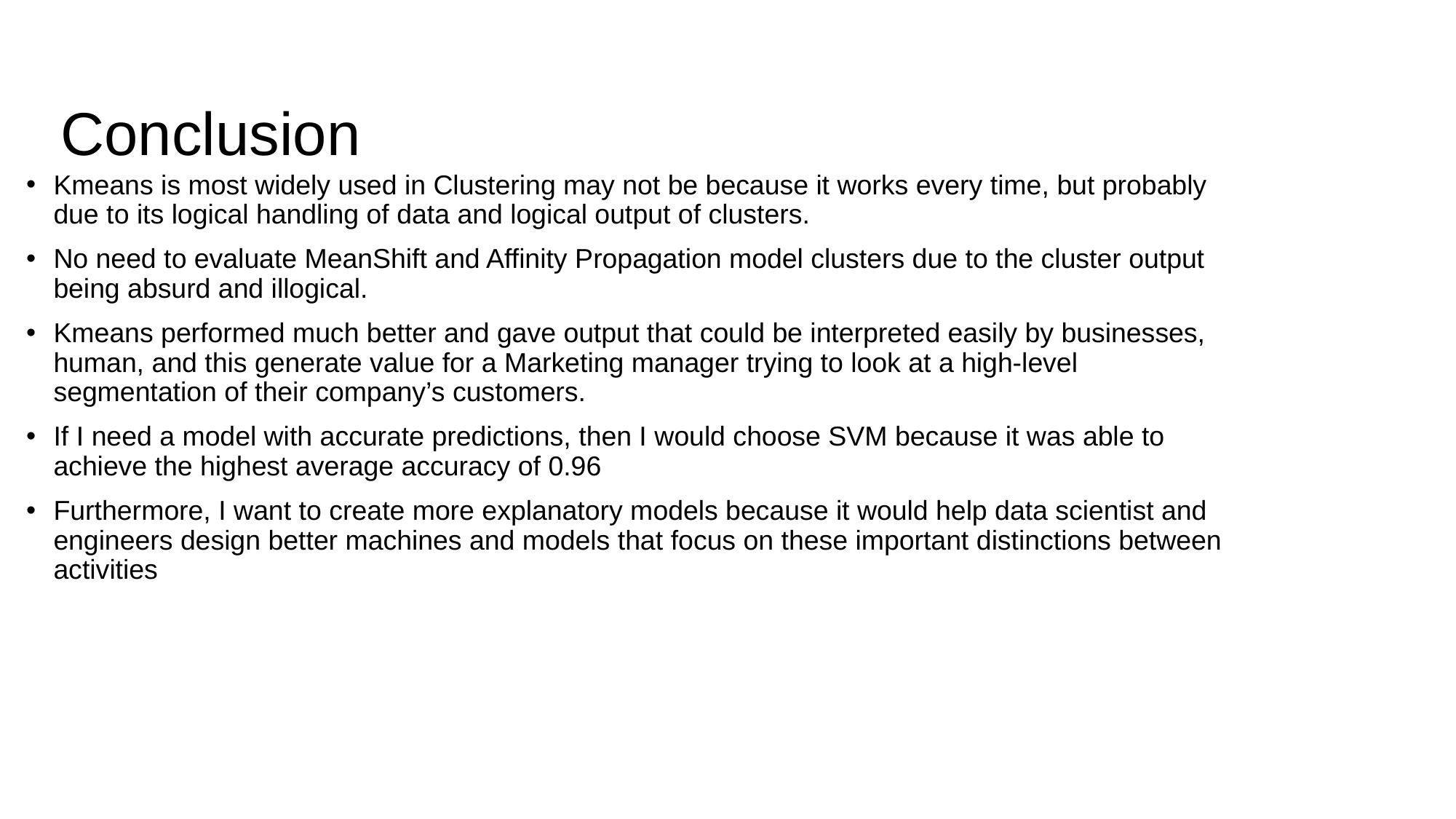

Conclusion
Kmeans is most widely used in Clustering may not be because it works every time, but probably due to its logical handling of data and logical output of clusters.
No need to evaluate MeanShift and Affinity Propagation model clusters due to the cluster output being absurd and illogical.
Kmeans performed much better and gave output that could be interpreted easily by businesses, human, and this generate value for a Marketing manager trying to look at a high-level segmentation of their company’s customers.
If I need a model with accurate predictions, then I would choose SVM because it was able to achieve the highest average accuracy of 0.96
Furthermore, I want to create more explanatory models because it would help data scientist and engineers design better machines and models that focus on these important distinctions between activities